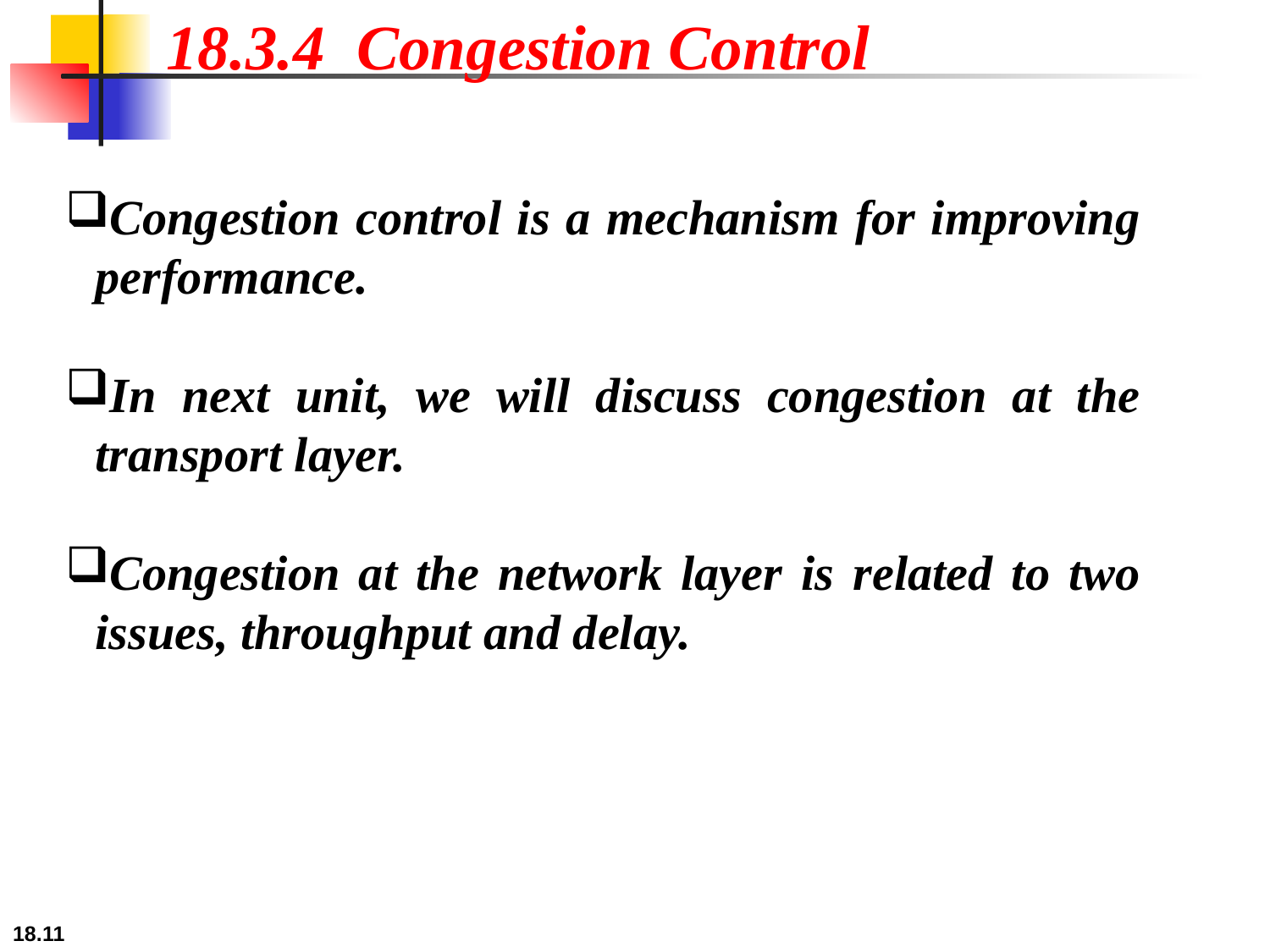

18.3.4  Congestion Control

Congestion control is a mechanism for improving performance.

In next unit, we will discuss congestion at the transport layer.

Congestion at the network layer is related to two issues, throughput and delay.
18.11